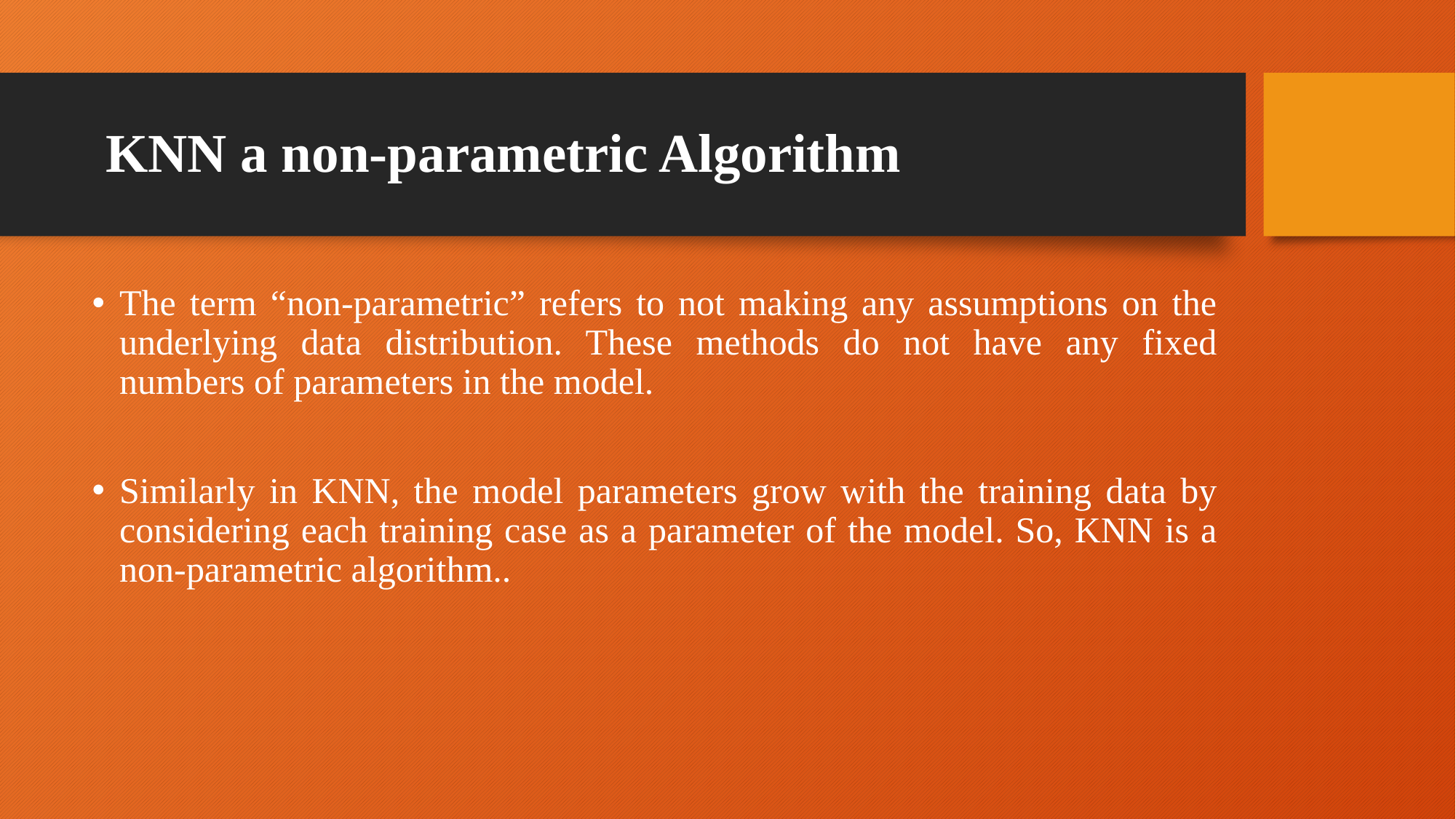

# KNN a non-parametric Algorithm
The term “non-parametric” refers to not making any assumptions on the underlying data distribution. These methods do not have any fixed numbers of parameters in the model.

Similarly in KNN, the model parameters grow with the training data by considering each training case as a parameter of the model. So, KNN is a non-parametric algorithm..